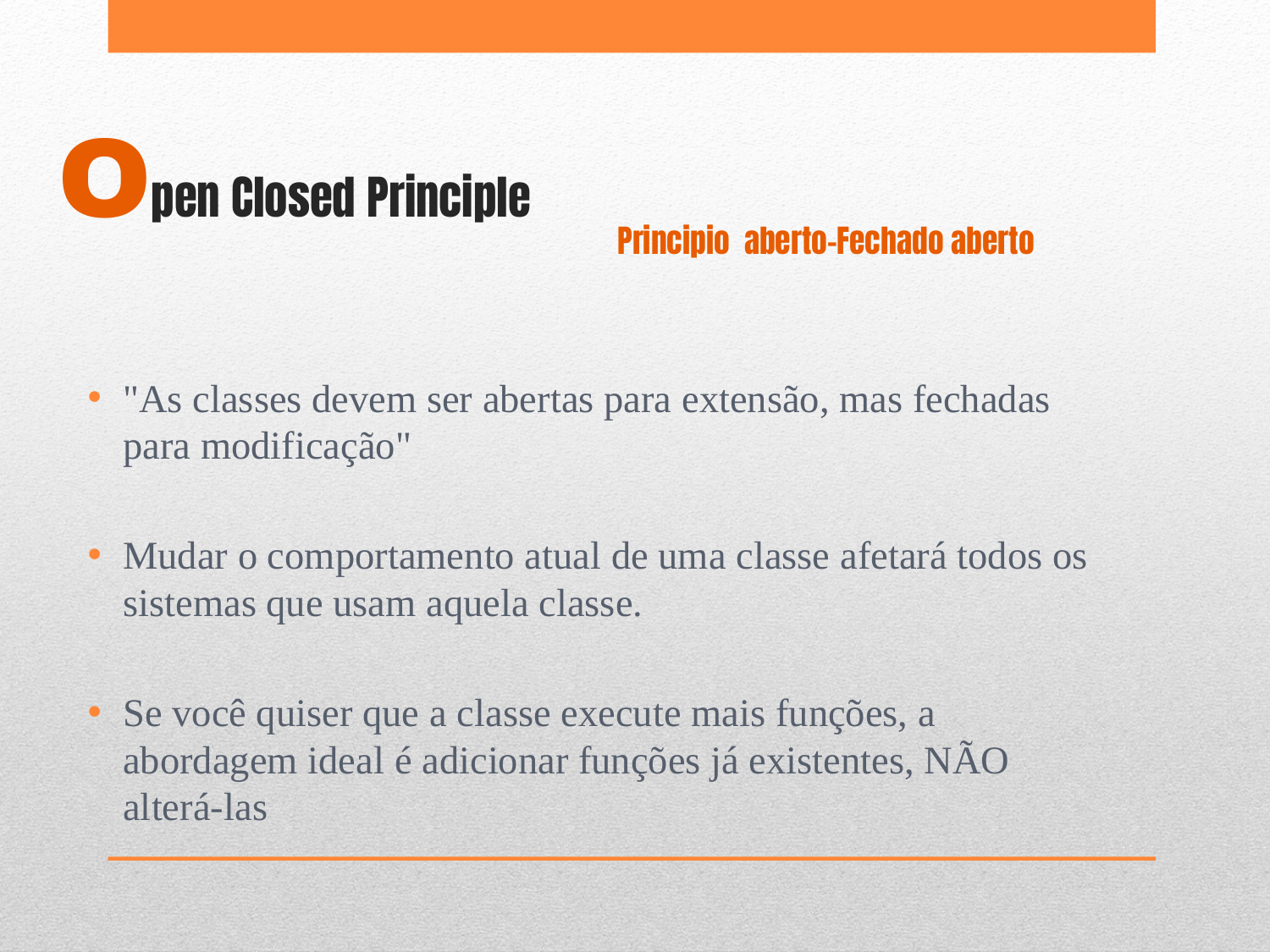

# Open Closed Principle
Principio  aberto-Fechado aberto
"As classes devem ser abertas para extensão, mas fechadas para modificação"

Mudar o comportamento atual de uma classe afetará todos os sistemas que usam aquela classe.

Se você quiser que a classe execute mais funções, a abordagem ideal é adicionar funções já existentes, NÃO alterá-las